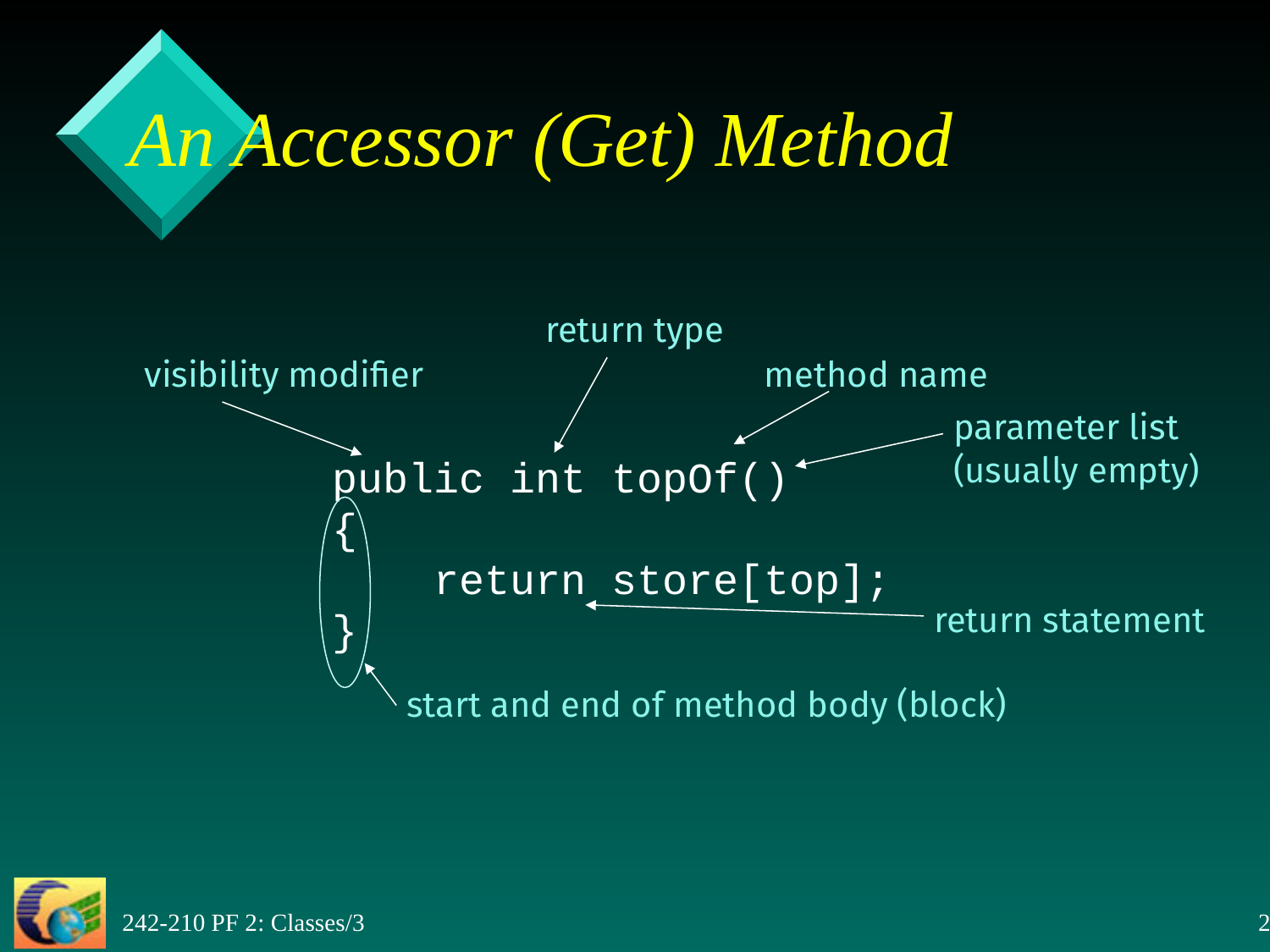

# An Accessor (Get) Method
return type
visibility modifier
method name

parameter list (usually empty)

public int topOf()
{
    return store[top];
}

return statement

start and end of method body (block)